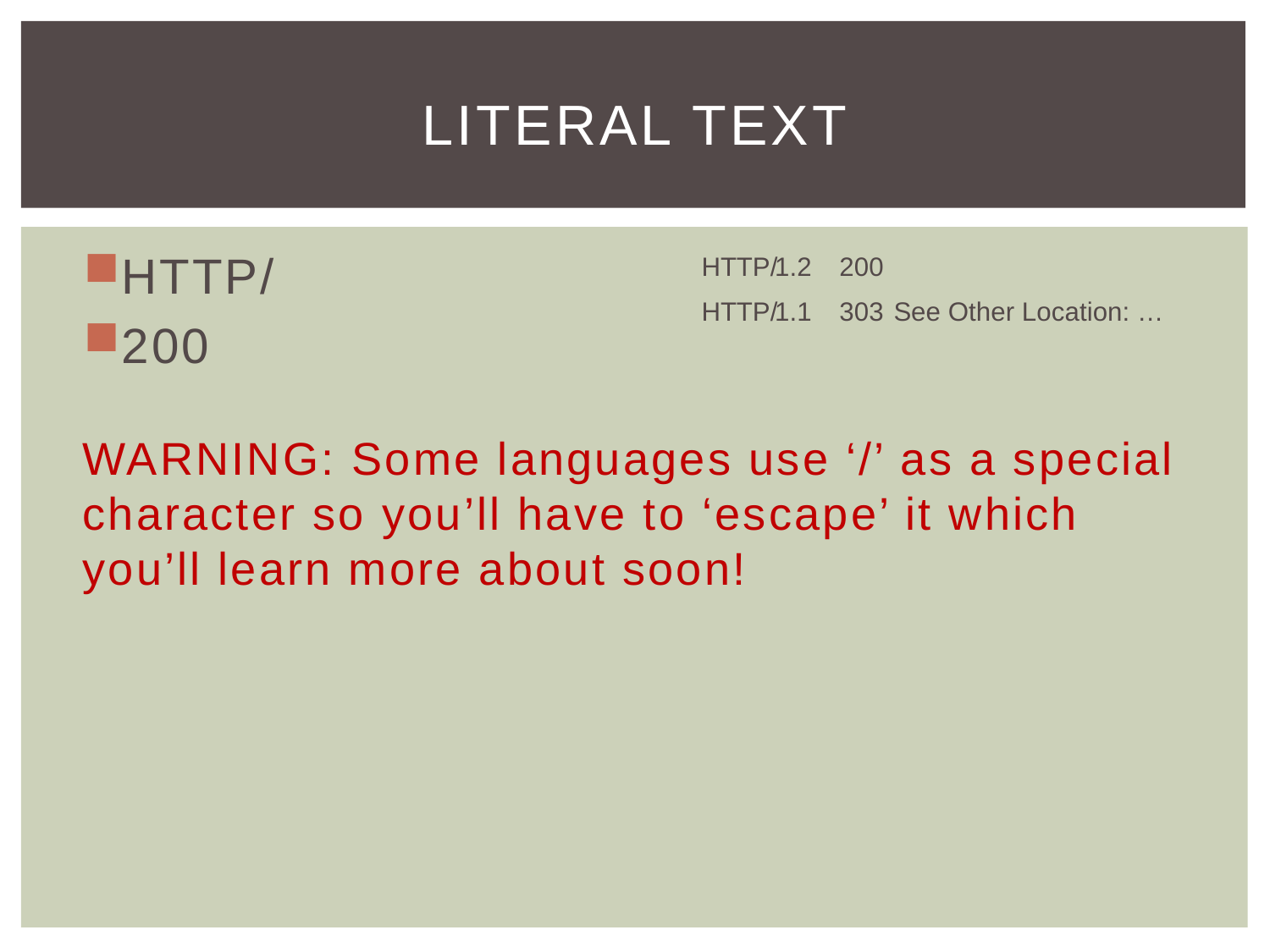

# Literal Text
HTTP/
200
1.2
HTTP/
200
See Other Location: …
1.1
HTTP/
303
WARNING: Some languages use ‘/’ as a special character so you’ll have to ‘escape’ it which you’ll learn more about soon!